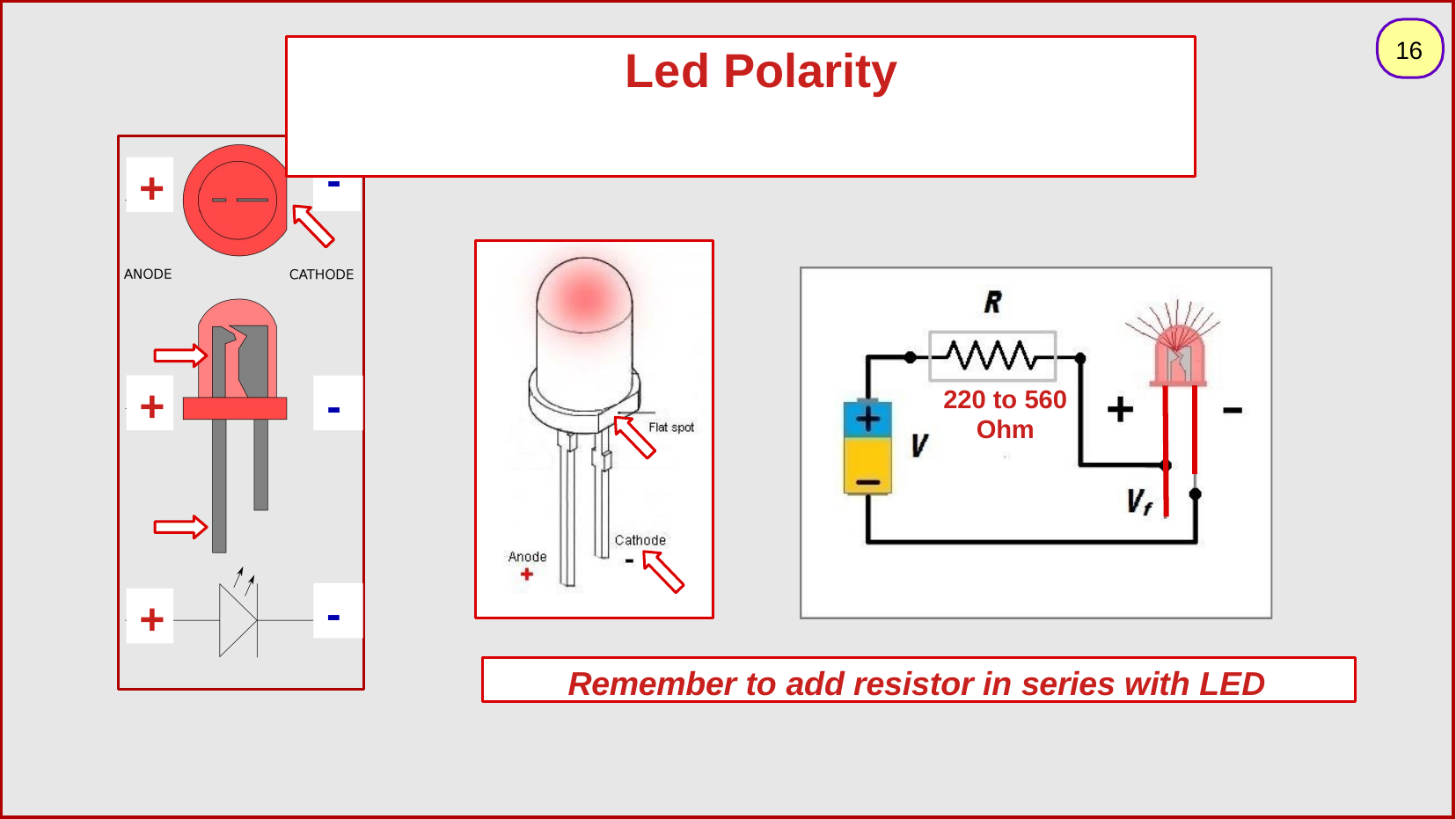

16
# Led Polarity

-
+

+
-
220 to 560
Ohm

-
+
Remember to add resistor in series with LED